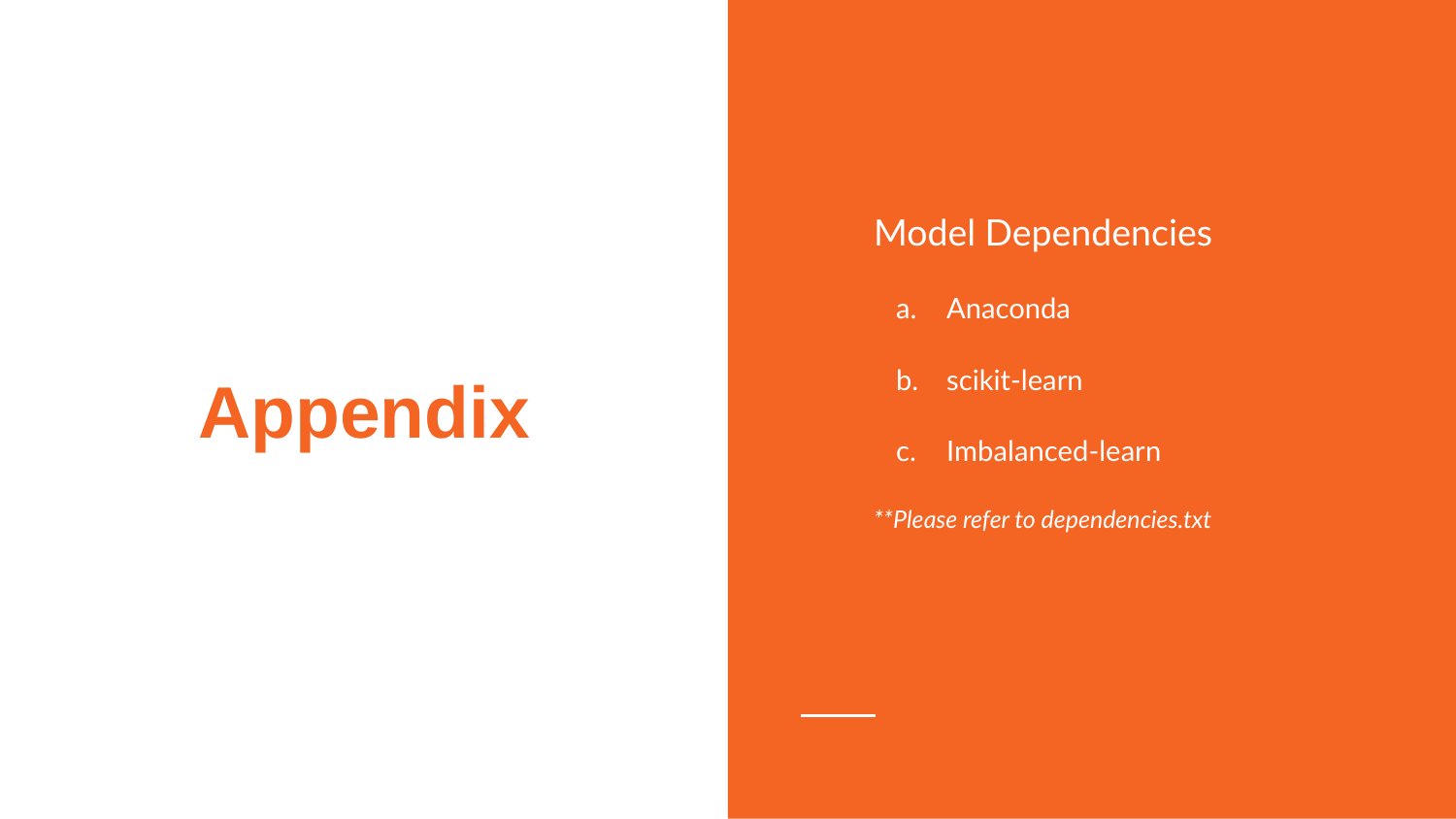

Model Dependencies
Anaconda
scikit-learn
Imbalanced-learn
**Please refer to dependencies.txt

# Appendix